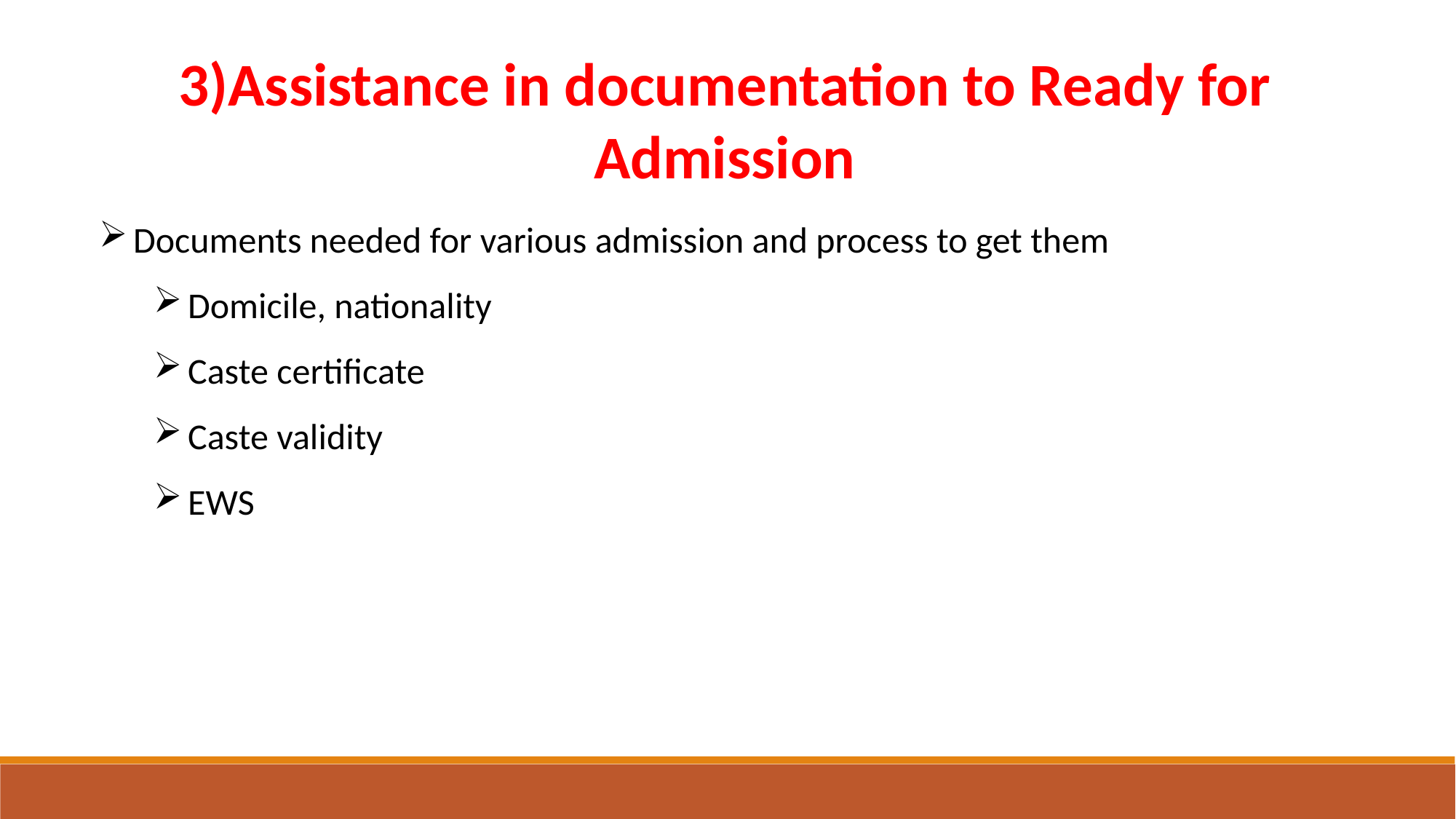

3)Assistance in documentation to Ready for Admission
Documents needed for various admission and process to get them
Domicile, nationality
Caste certificate
Caste validity
EWS